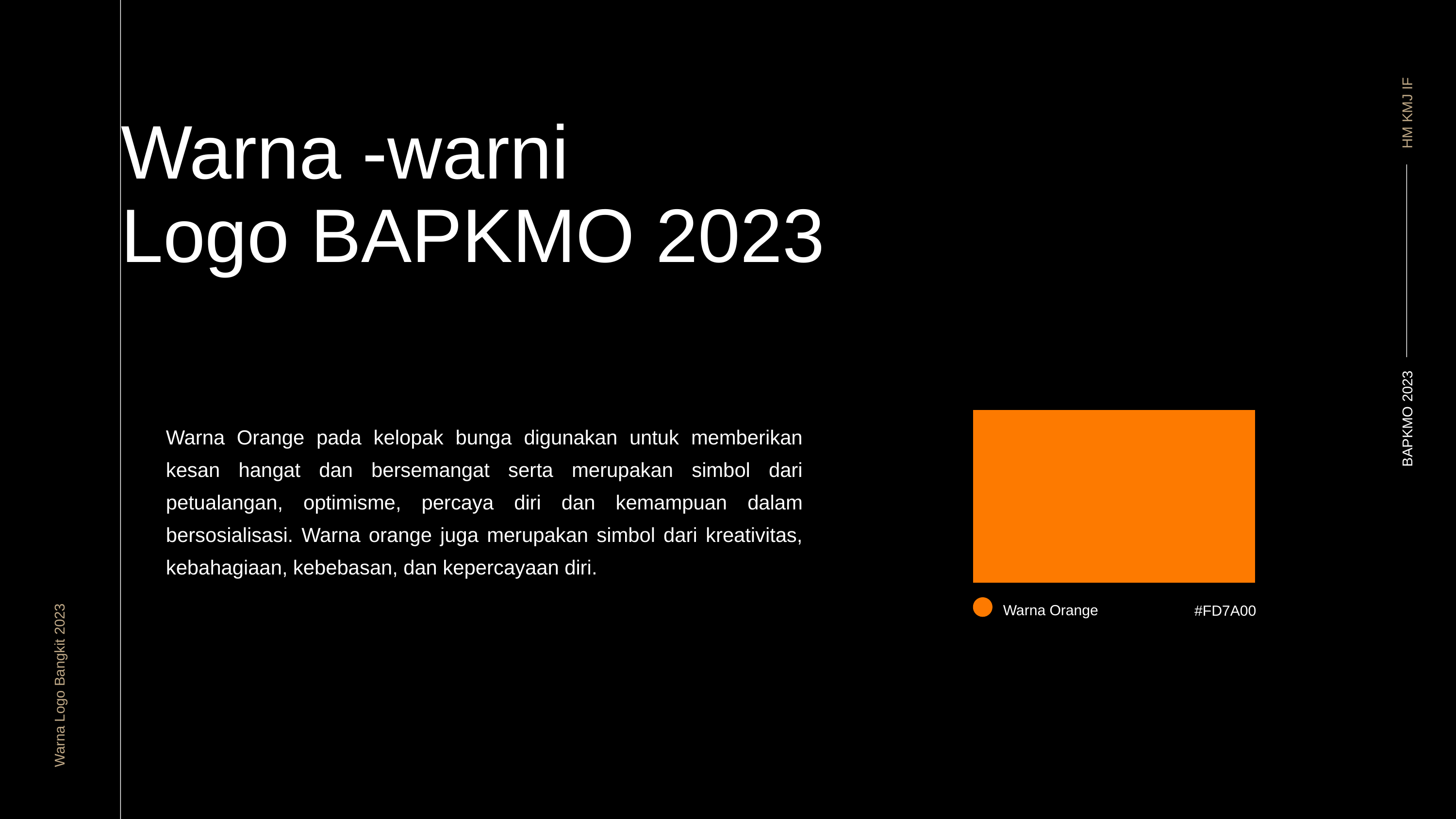

HM KMJ IF

Warna -warni
Logo BAPKMO 2023

Warna Orange pada kelopak bunga digunakan untuk memberikan kesan hangat dan bersemangat serta merupakan simbol dari petualangan, optimisme, percaya diri dan kemampuan dalam bersosialisasi. Warna orange juga merupakan simbol dari kreativitas, kebahagiaan, kebebasan, dan kepercayaan diri.
BAPKMO 2023

Warna Orange
#FD7A00
Warna Logo Bangkit 2023